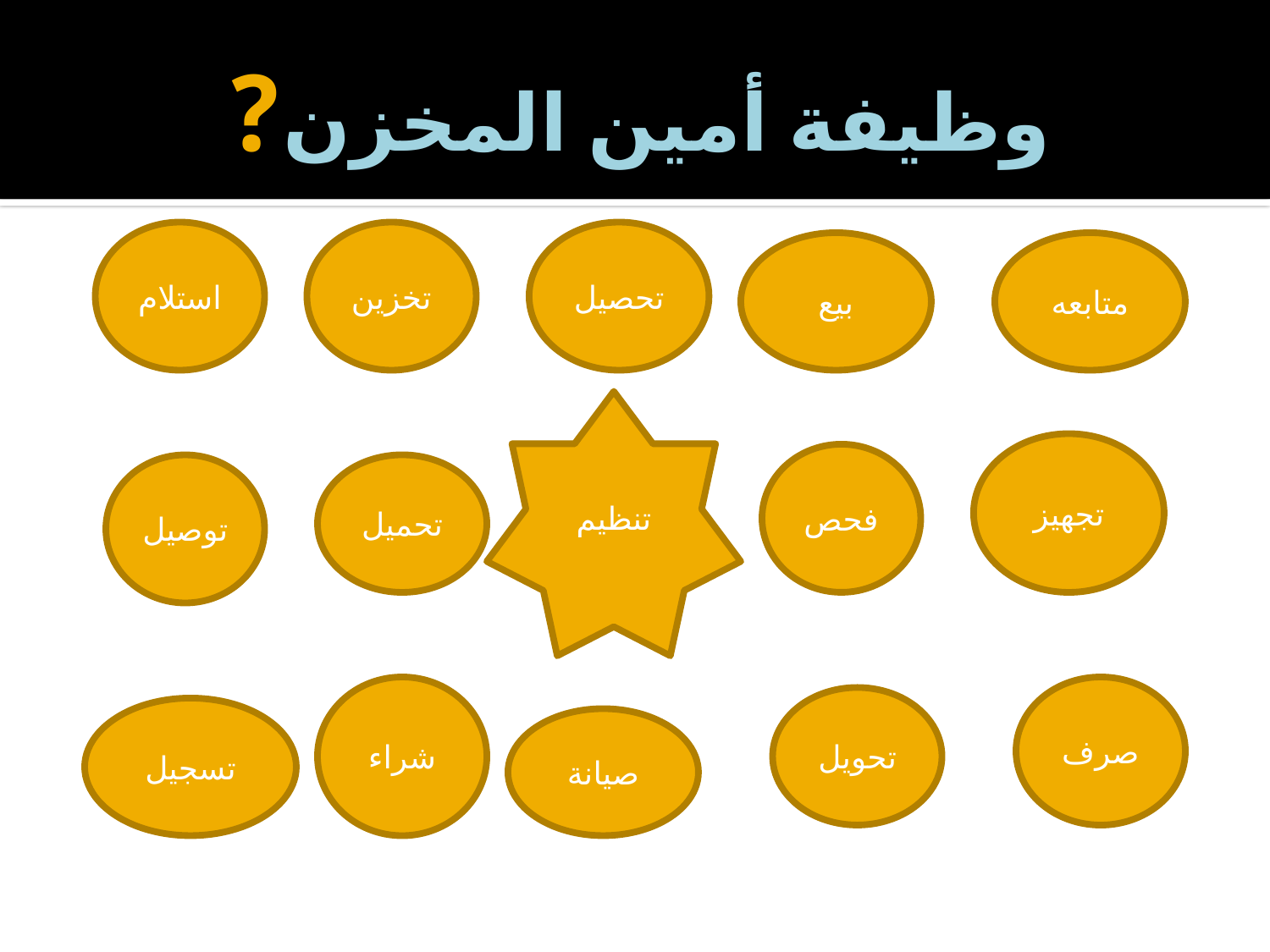

# وظيفة أمين المخزن?
استلام
تخزين
تحصيل
بيع
متابعه

تنظيم
تجهيز
فحص
توصيل
تحميل
شراء
صرف
تحويل
تسجيل
صيانة